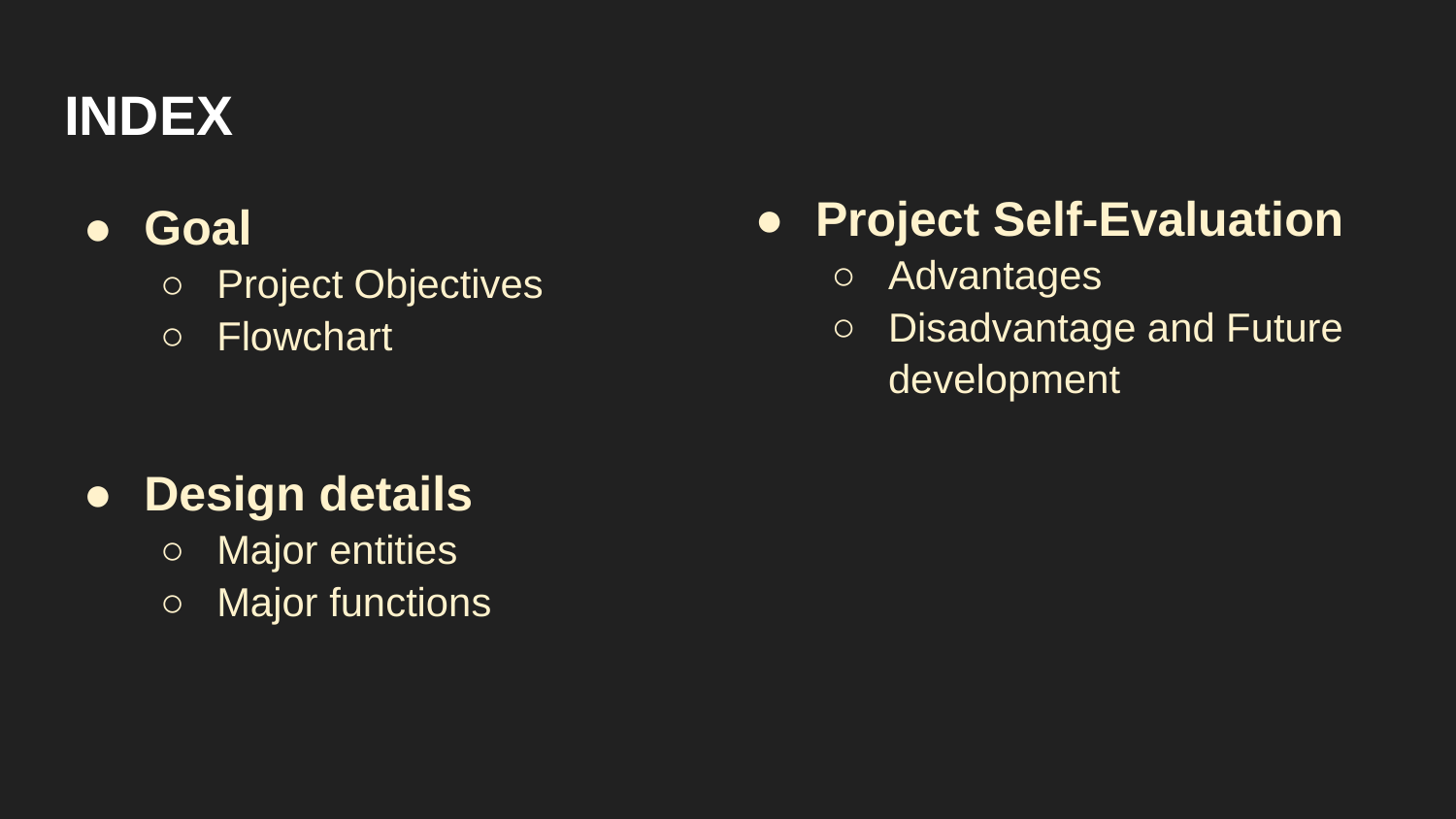

# INDEX

Project Self-Evaluation
Advantages
Disadvantage and Future development
Goal
Project Objectives
Flowchart

Design details
Major entities
Major functions